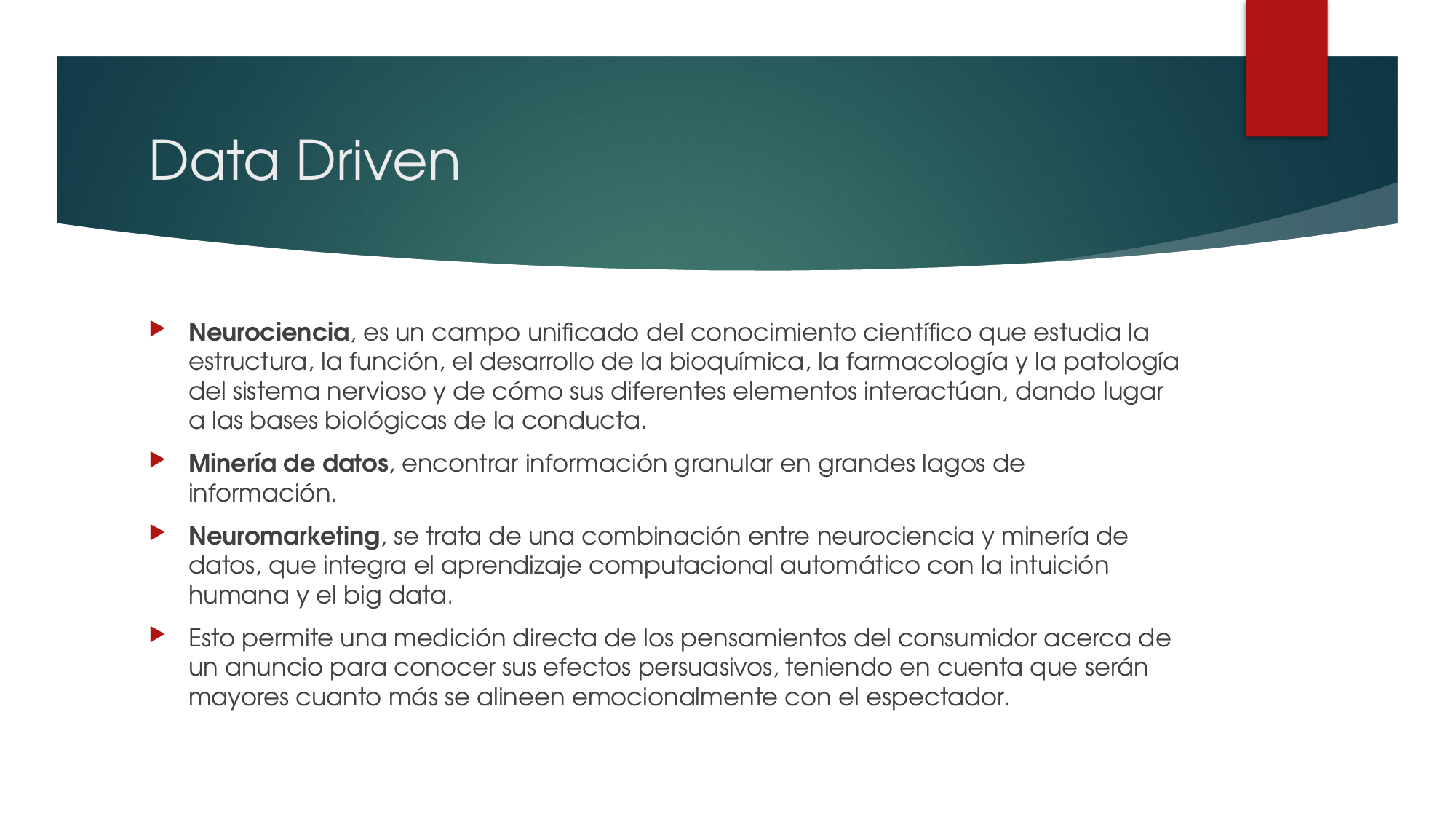

# Data Driven
Neurociencia, es un campo unificado del conocimiento científico que estudia la estructura, la función, el desarrollo de la bioquímica, la farmacología y la patología del sistema nervioso y de cómo sus diferentes elementos interactúan, dando lugar a las bases biológicas de la conducta.
Minería de datos, encontrar información granular en grandes lagos de información.
Neuromarketing, se trata de una combinación entre neurociencia y minería de datos, que integra el aprendizaje computacional automático con la intuición humana y el big data.
Esto permite una medición directa de los pensamientos del consumidor acerca de un anuncio para conocer sus efectos persuasivos, teniendo en cuenta que serán mayores cuanto más se alineen emocionalmente con el espectador.